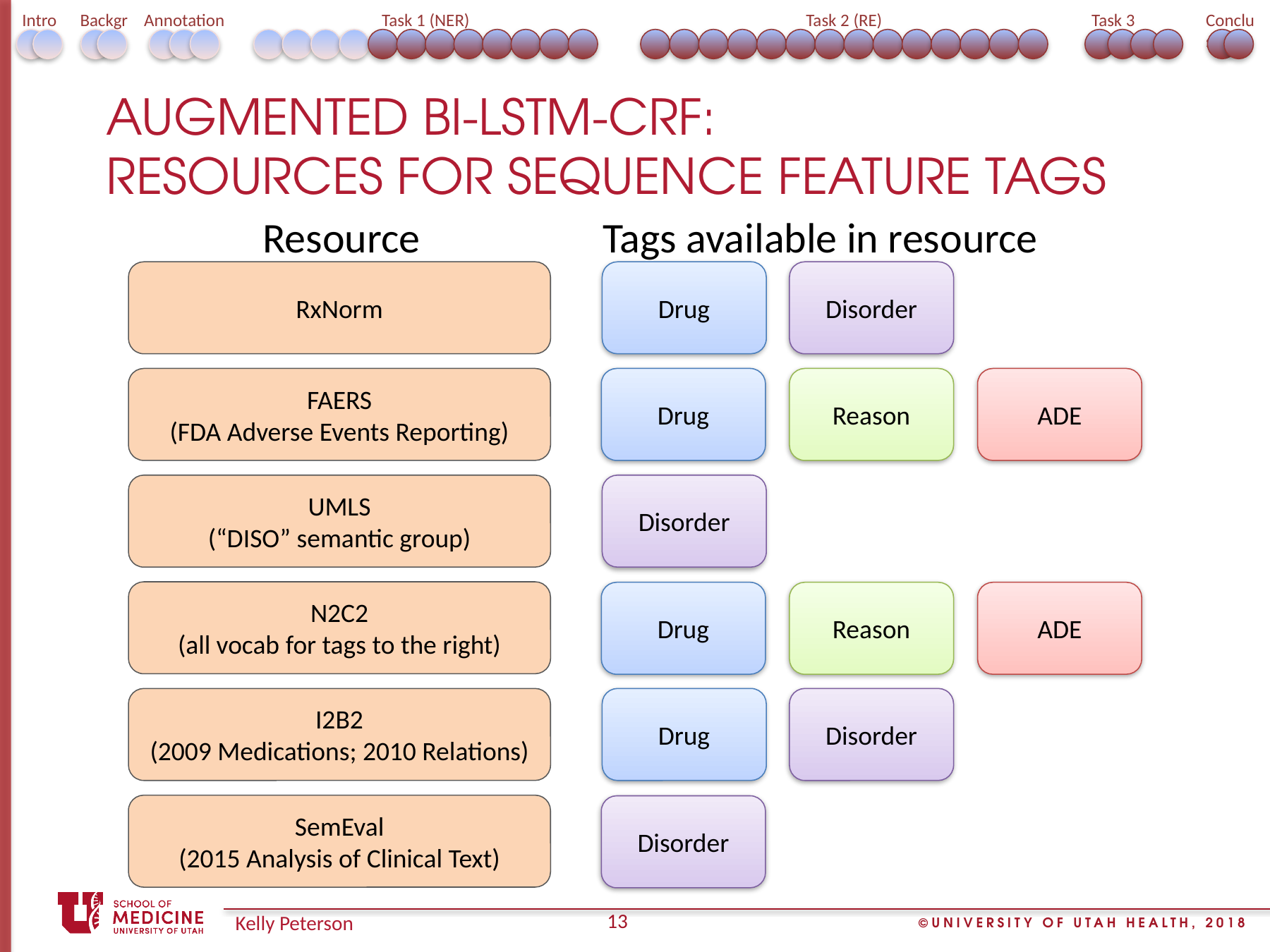

Intro
Background
Annotation
Task 1 (NER)
Task 2 (RE)
Task 3 (integrated)
Conclusion

# Augmented Bi-LSTM-CRF: Resources for sequence feature tags
Resource
Tags available in resource
RxNorm
Drug
Disorder
FAERS
(FDA Adverse Events Reporting)
Drug
Reason
ADE
UMLS
(“DISO” semantic group)
Disorder
N2C2
(all vocab for tags to the right)
Drug
Reason
ADE
I2B2
(2009 Medications; 2010 Relations)
Drug
Disorder
SemEval
(2015 Analysis of Clinical Text)
Disorder